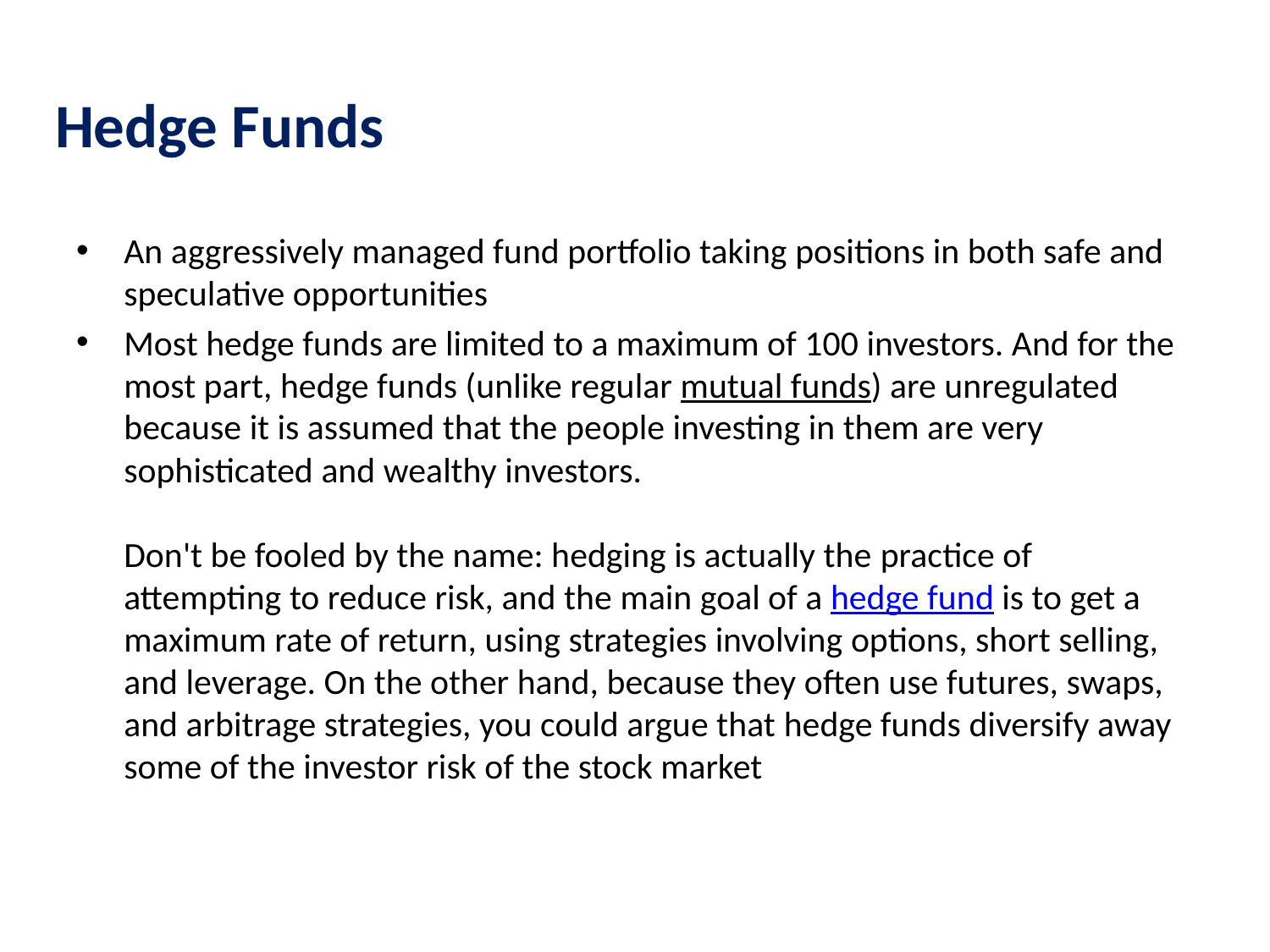

# Hedge Funds
An aggressively managed fund portfolio taking positions in both safe and speculative opportunities
Most hedge funds are limited to a maximum of 100 investors. And for the most part, hedge funds (unlike regular mutual funds) are unregulated because it is assumed that the people investing in them are very sophisticated and wealthy investors.
Don't be fooled by the name: hedging is actually the practice of attempting to reduce risk, and the main goal of a hedge fund is to get a maximum rate of return, using strategies involving options, short selling, and leverage. On the other hand, because they often use futures, swaps, and arbitrage strategies, you could argue that hedge funds diversify away some of the investor risk of the stock market